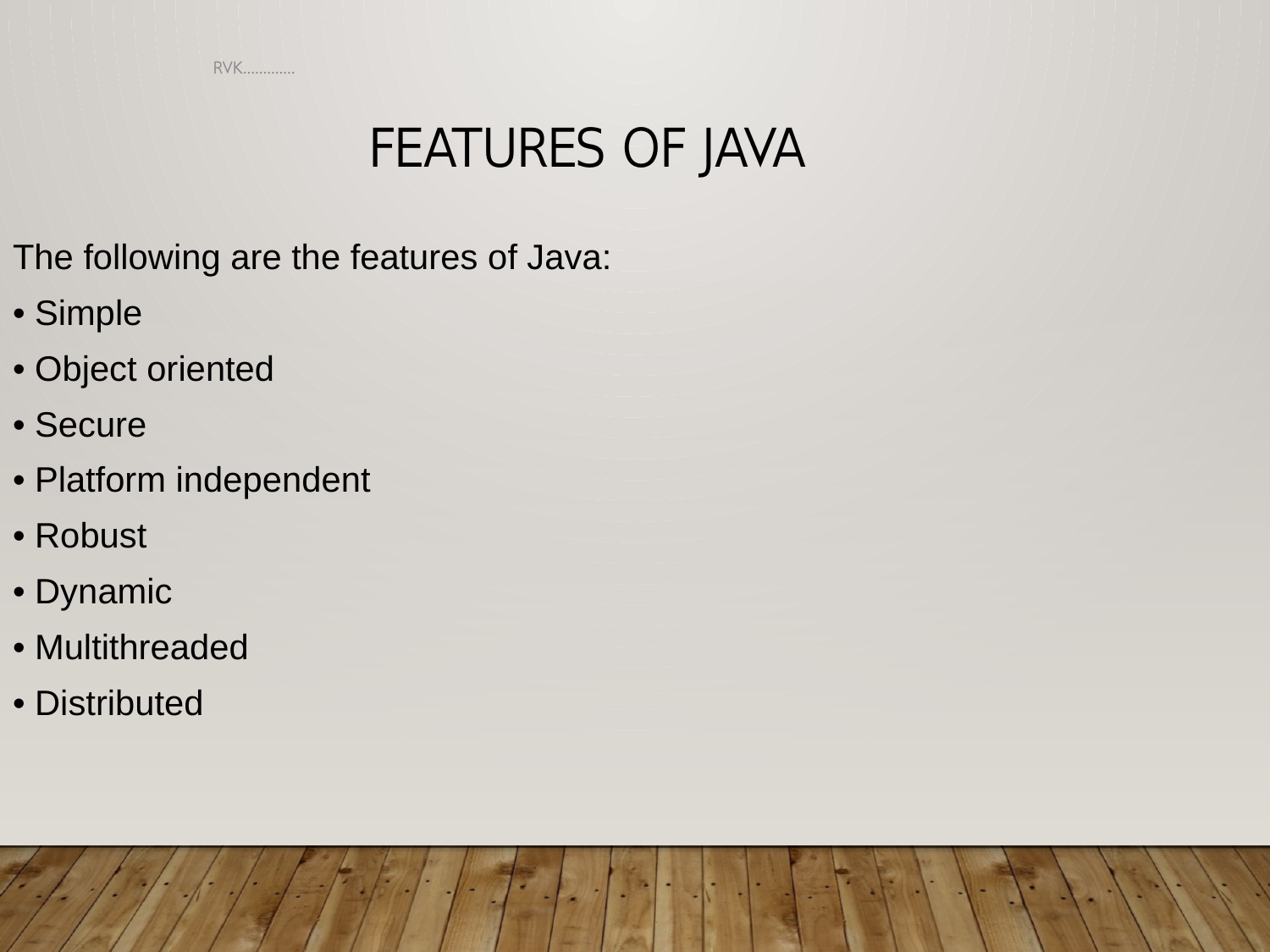

RVK.............
Features of Java
The following are the features of Java:
• Simple
• Object oriented
• Secure
• Platform independent
• Robust
• Dynamic
• Multithreaded
• Distributed